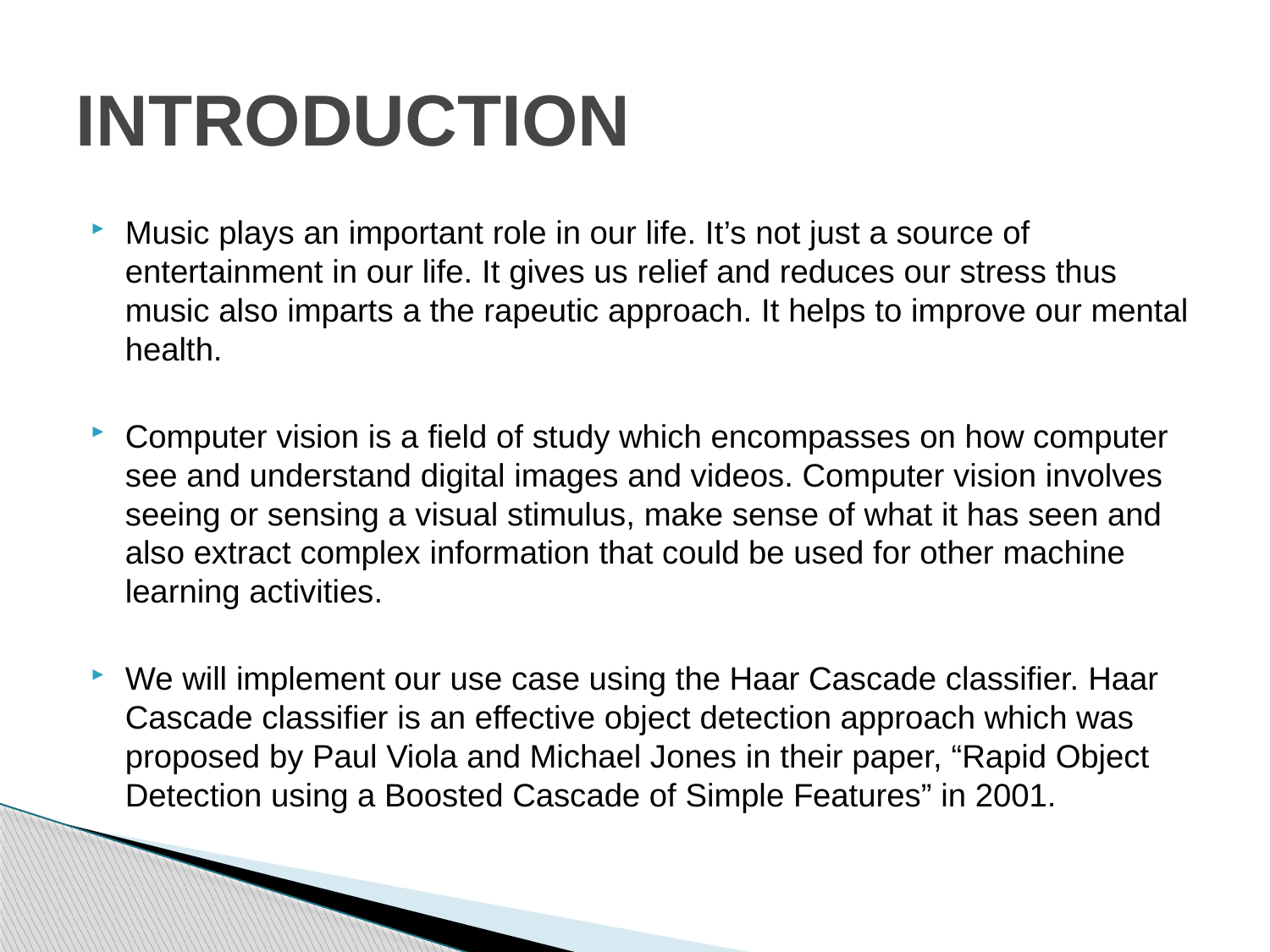

# INTRODUCTION
Music plays an important role in our life. It’s not just a source of entertainment in our life. It gives us relief and reduces our stress thus music also imparts a the rapeutic approach. It helps to improve our mental health.

Computer vision is a field of study which encompasses on how computer see and understand digital images and videos. Computer vision involves seeing or sensing a visual stimulus, make sense of what it has seen and also extract complex information that could be used for other machine learning activities.

We will implement our use case using the Haar Cascade classifier. Haar Cascade classifier is an effective object detection approach which was proposed by Paul Viola and Michael Jones in their paper, “Rapid Object Detection using a Boosted Cascade of Simple Features” in 2001.